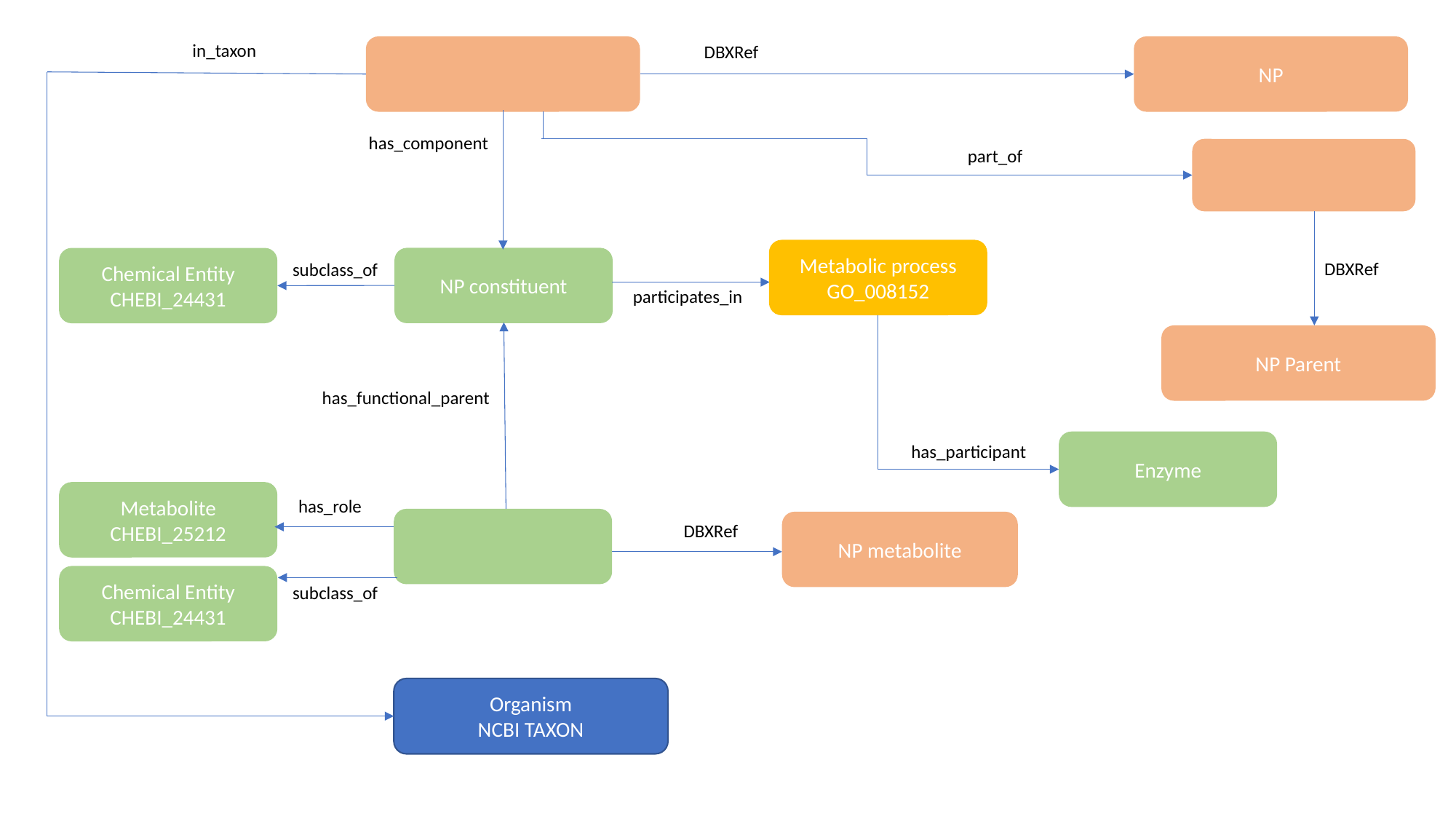

in_taxon
DBXRef

NP
has_component

part_of
Metabolic process
GO_008152
NP constituent
Chemical Entity
CHEBI_24431
DBXRef
subclass_of
participates_in
NP Parent
has_functional_parent
Enzyme
has_participant
Metabolite
CHEBI_25212
has_role

NP metabolite
DBXRef
Chemical Entity
CHEBI_24431
subclass_of
Organism
NCBI TAXON